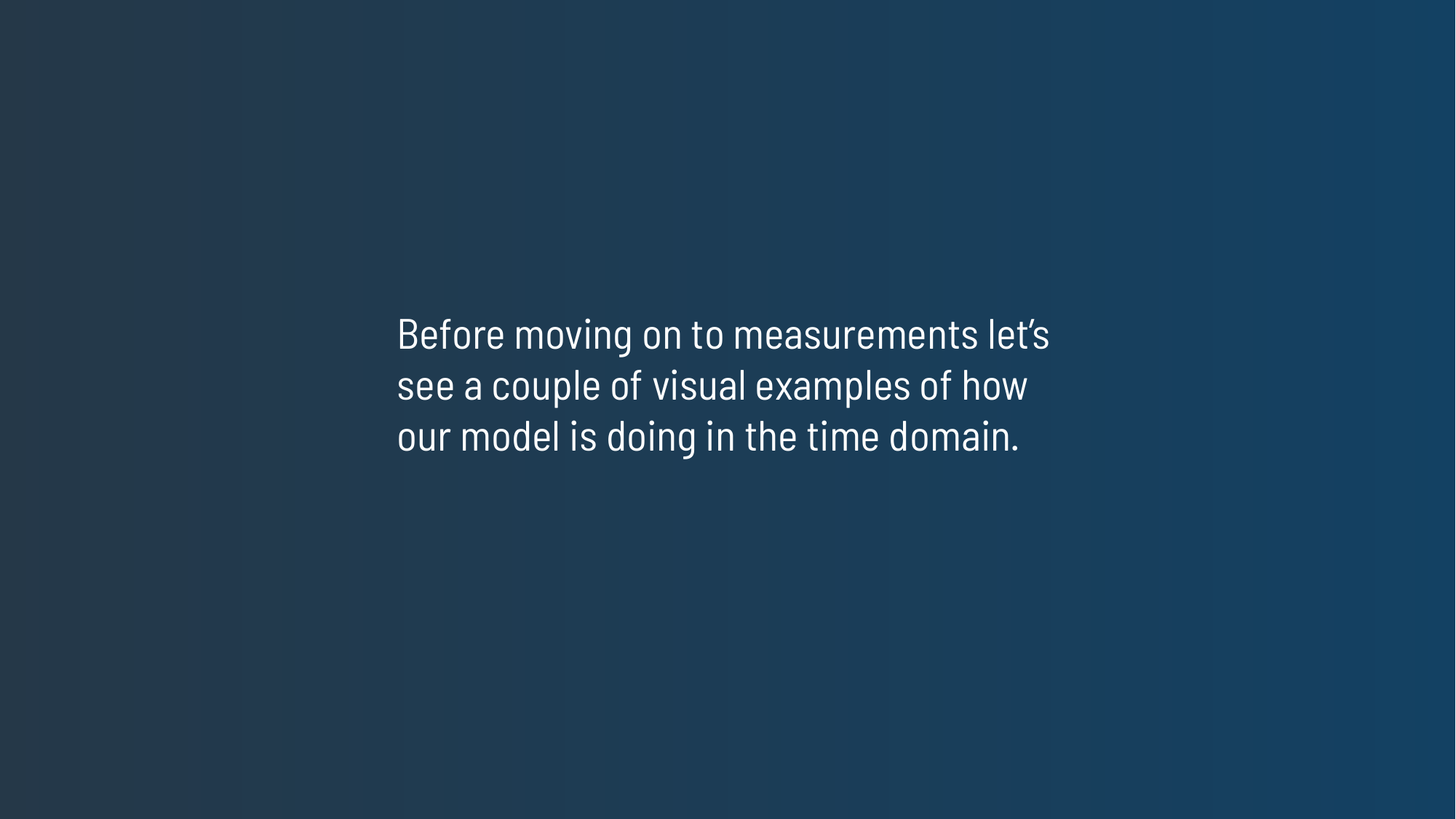

Before moving on to measurements let’s see a couple of visual examples of how our model is doing in the time domain.